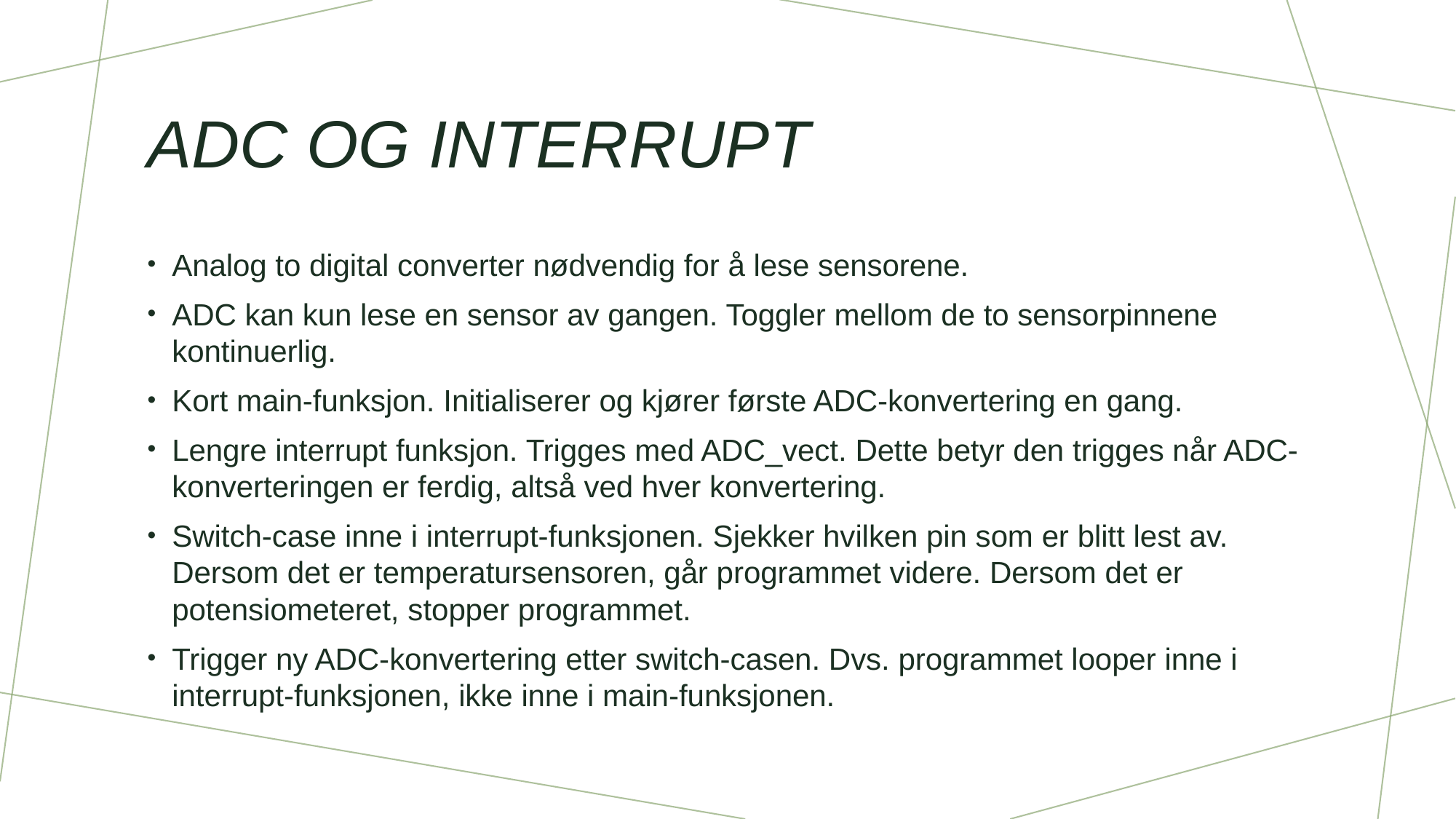

# ADC og interrupt
Analog to digital converter nødvendig for å lese sensorene.
ADC kan kun lese en sensor av gangen. Toggler mellom de to sensorpinnene kontinuerlig.
Kort main-funksjon. Initialiserer og kjører første ADC-konvertering en gang.
Lengre interrupt funksjon. Trigges med ADC_vect. Dette betyr den trigges når ADC-konverteringen er ferdig, altså ved hver konvertering.
Switch-case inne i interrupt-funksjonen. Sjekker hvilken pin som er blitt lest av. Dersom det er temperatursensoren, går programmet videre. Dersom det er potensiometeret, stopper programmet.
Trigger ny ADC-konvertering etter switch-casen. Dvs. programmet looper inne i interrupt-funksjonen, ikke inne i main-funksjonen.